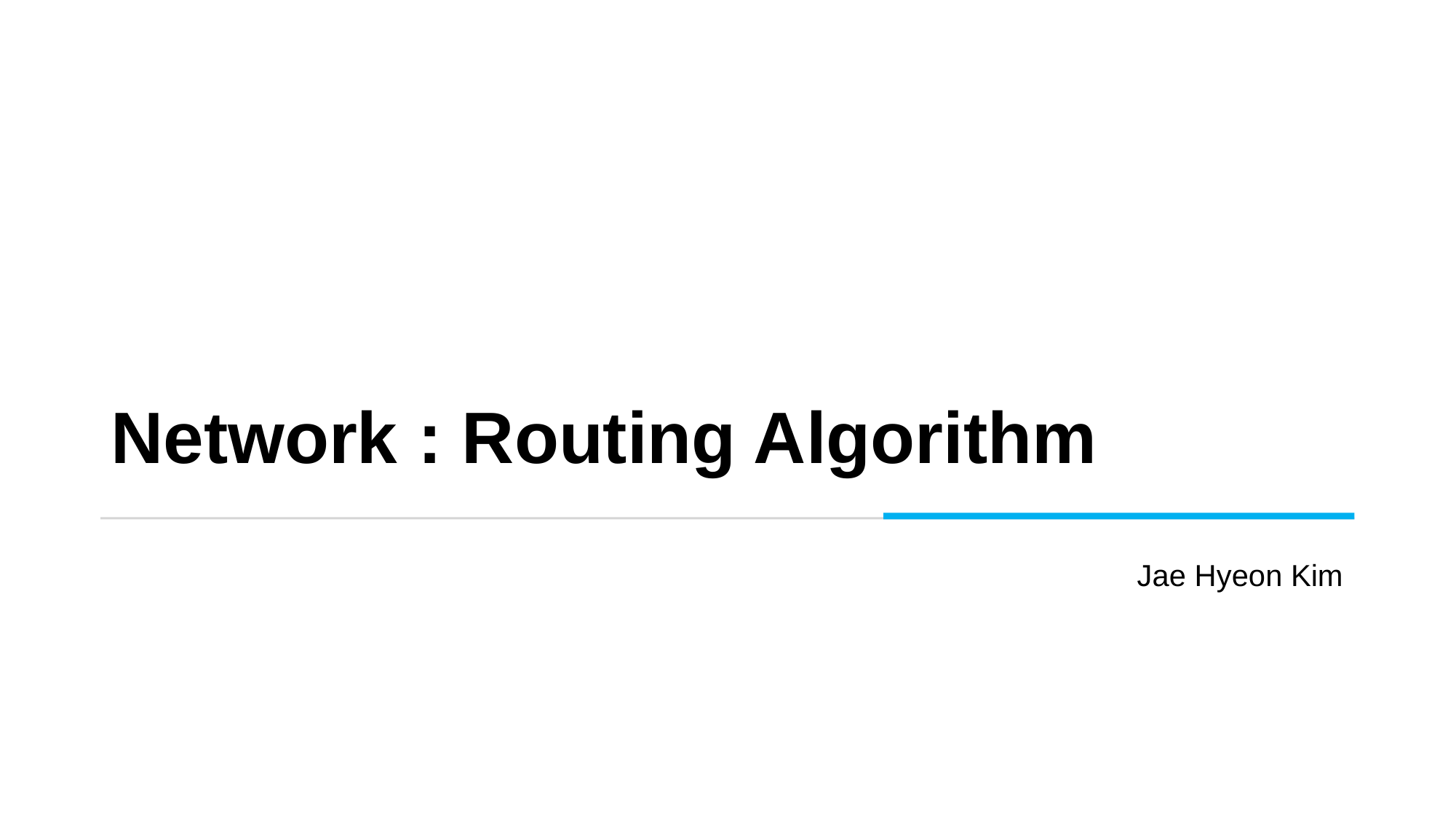

# Network : Routing Algorithm

Jae Hyeon Kim